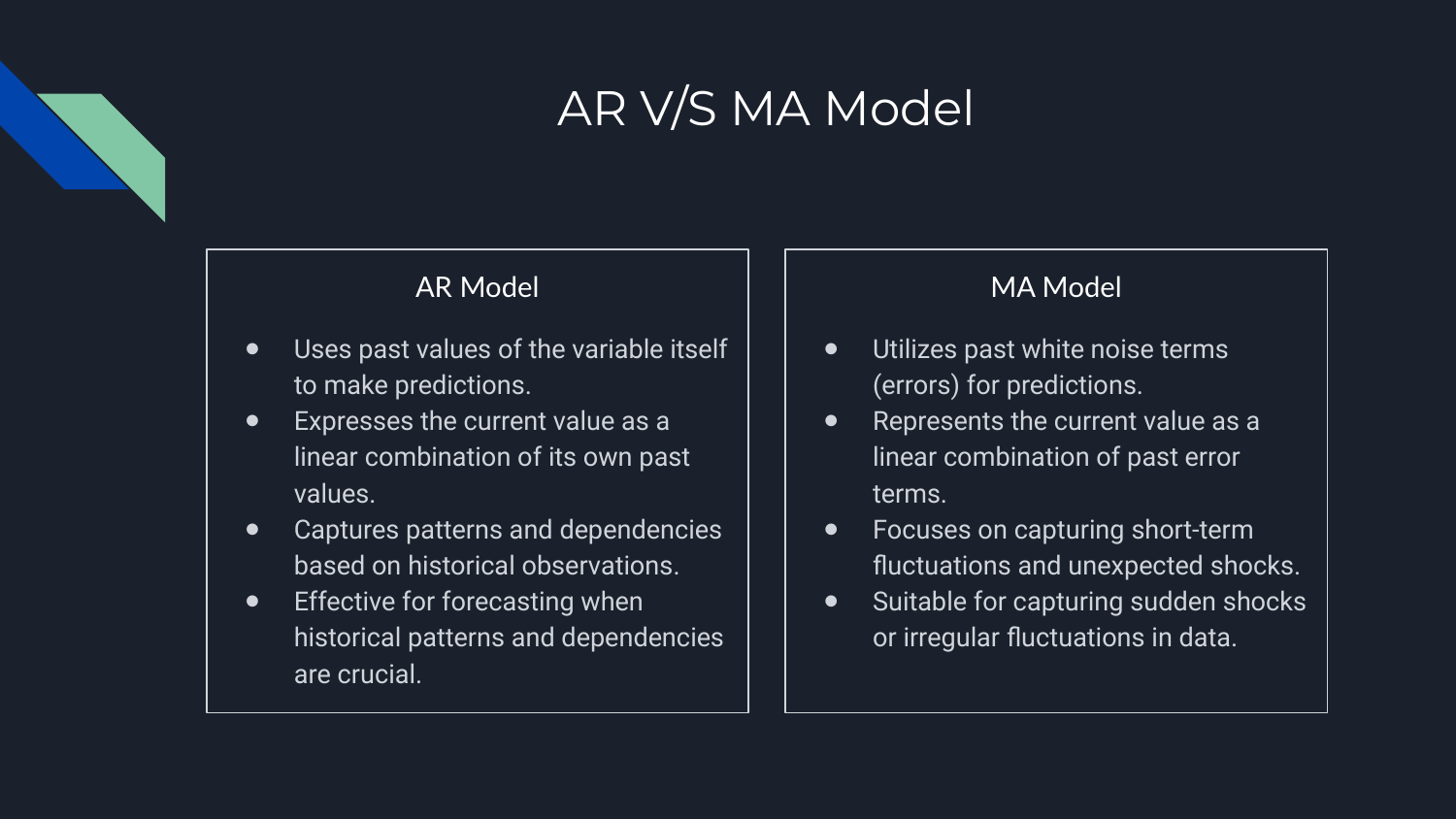

# AR V/S MA Model
AR Model
Uses past values of the variable itself to make predictions.
Expresses the current value as a linear combination of its own past values.
Captures patterns and dependencies based on historical observations.
Effective for forecasting when historical patterns and dependencies are crucial.

MA Model
Utilizes past white noise terms (errors) for predictions.
Represents the current value as a linear combination of past error terms.
Focuses on capturing short-term fluctuations and unexpected shocks.
Suitable for capturing sudden shocks or irregular fluctuations in data.